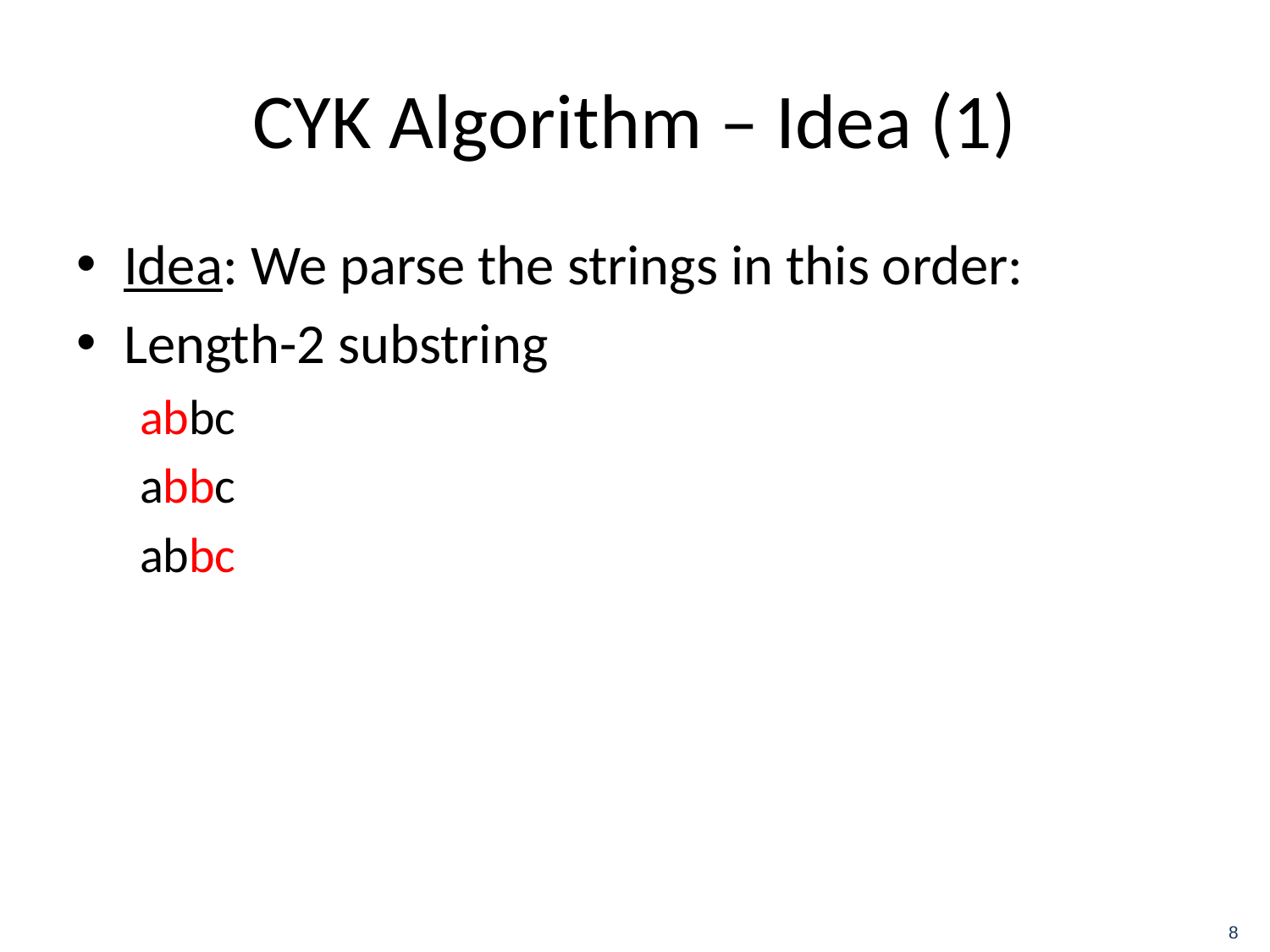

# CYK Algorithm – Idea (1)
Idea: We parse the strings in this order:
Length-2 substring
abbc
abbc
abbc
8